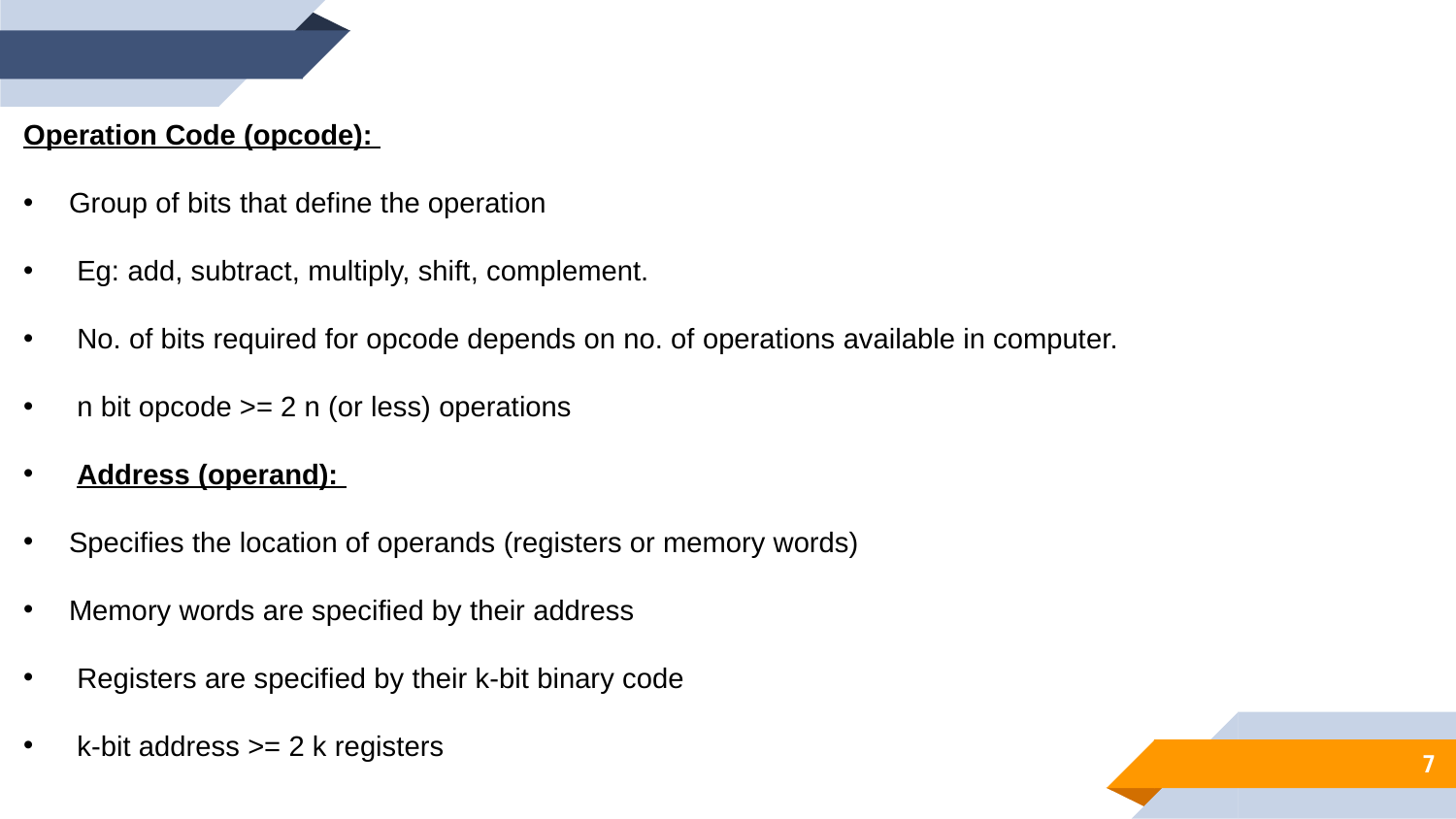

Operation Code (opcode):

Group of bits that define the operation

 Eg: add, subtract, multiply, shift, complement.

 No. of bits required for opcode depends on no. of operations available in computer.

 n bit opcode >= 2 n (or less) operations

 Address (operand):

Specifies the location of operands (registers or memory words)

Memory words are specified by their address

 Registers are specified by their k-bit binary code

 k-bit address >= 2 k registers
7